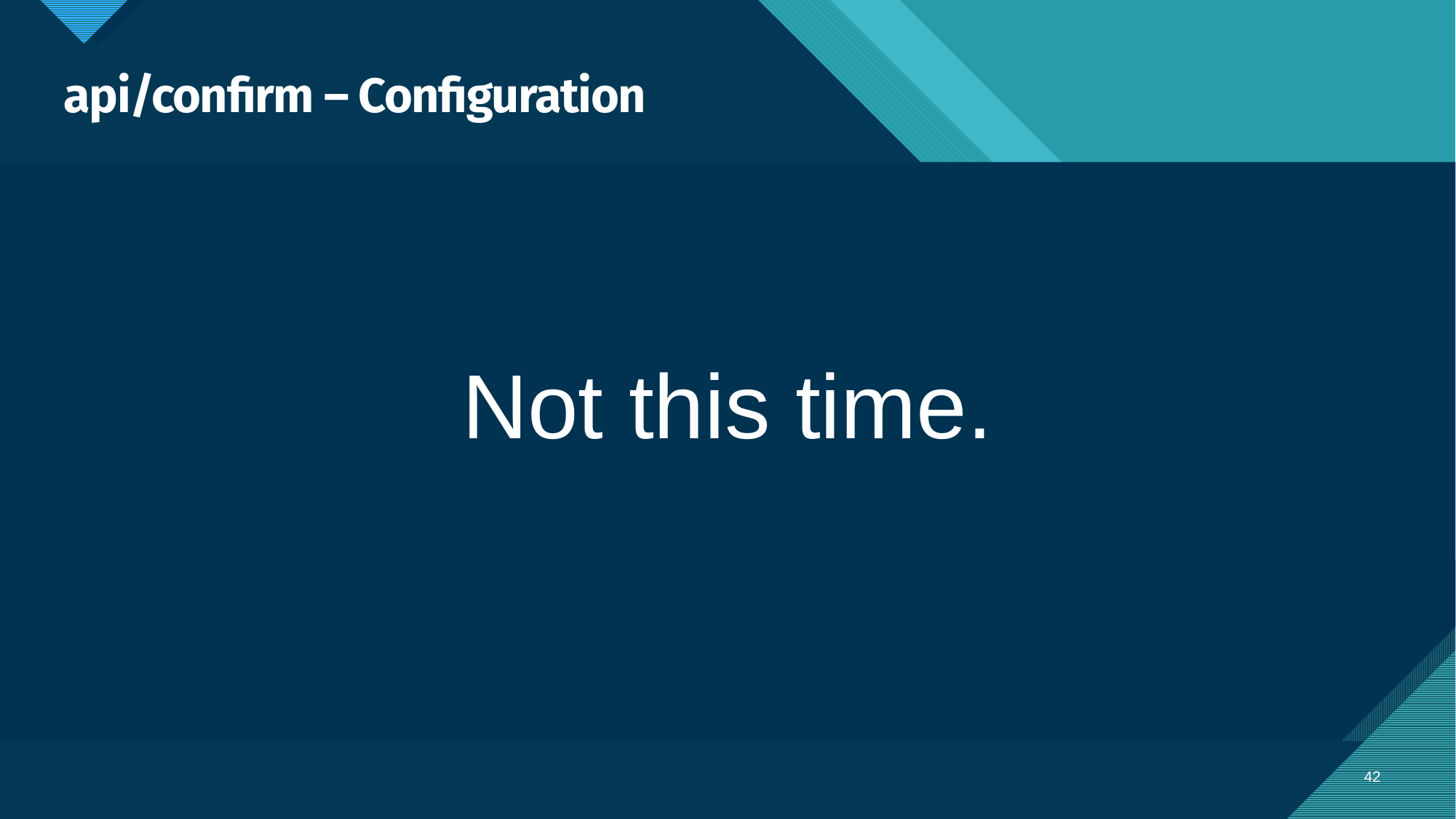

# api/confirm – Configuration
Not this time.
42